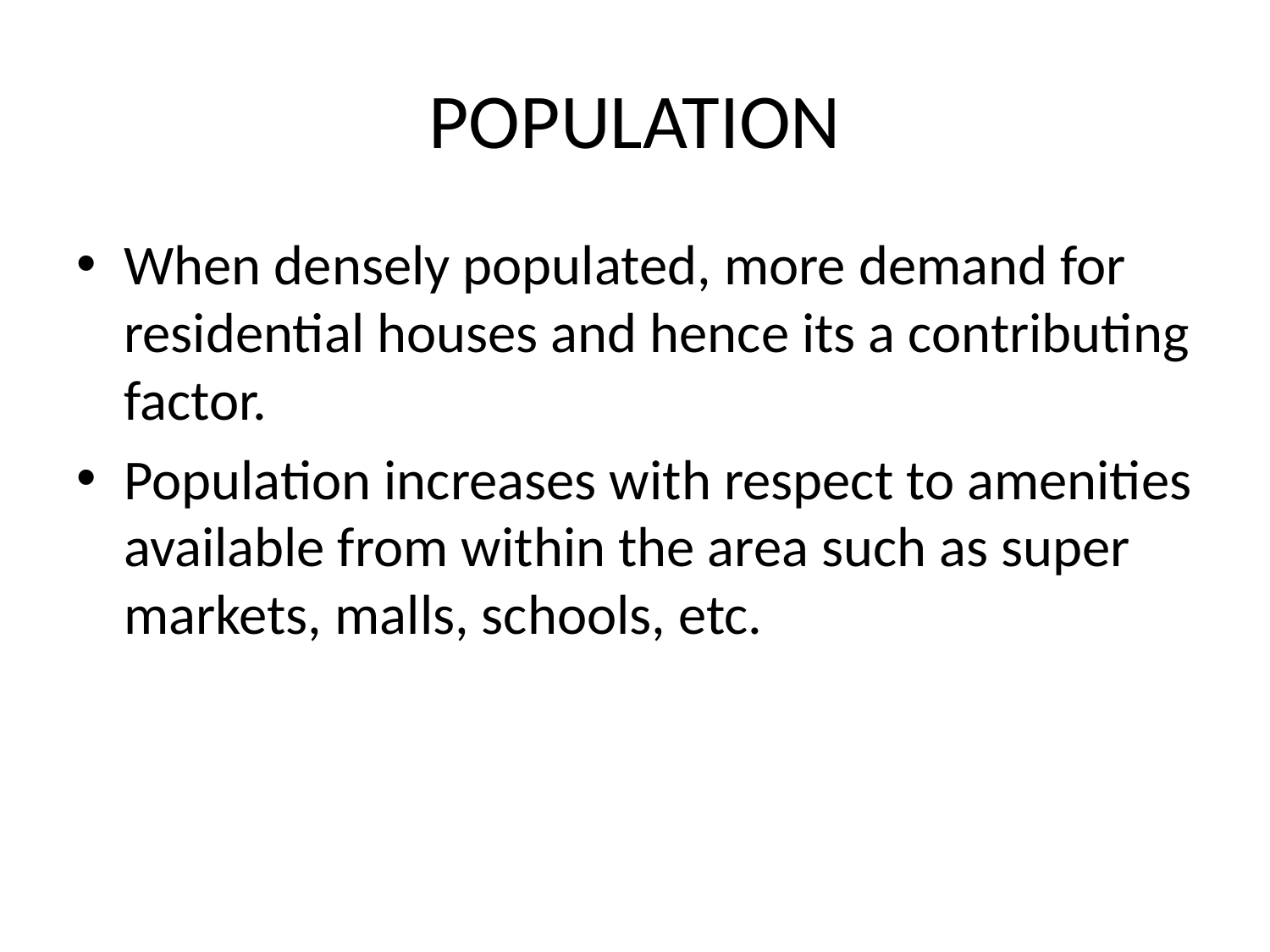

# POPULATION
When densely populated, more demand for residential houses and hence its a contributing factor.
Population increases with respect to amenities available from within the area such as super markets, malls, schools, etc.